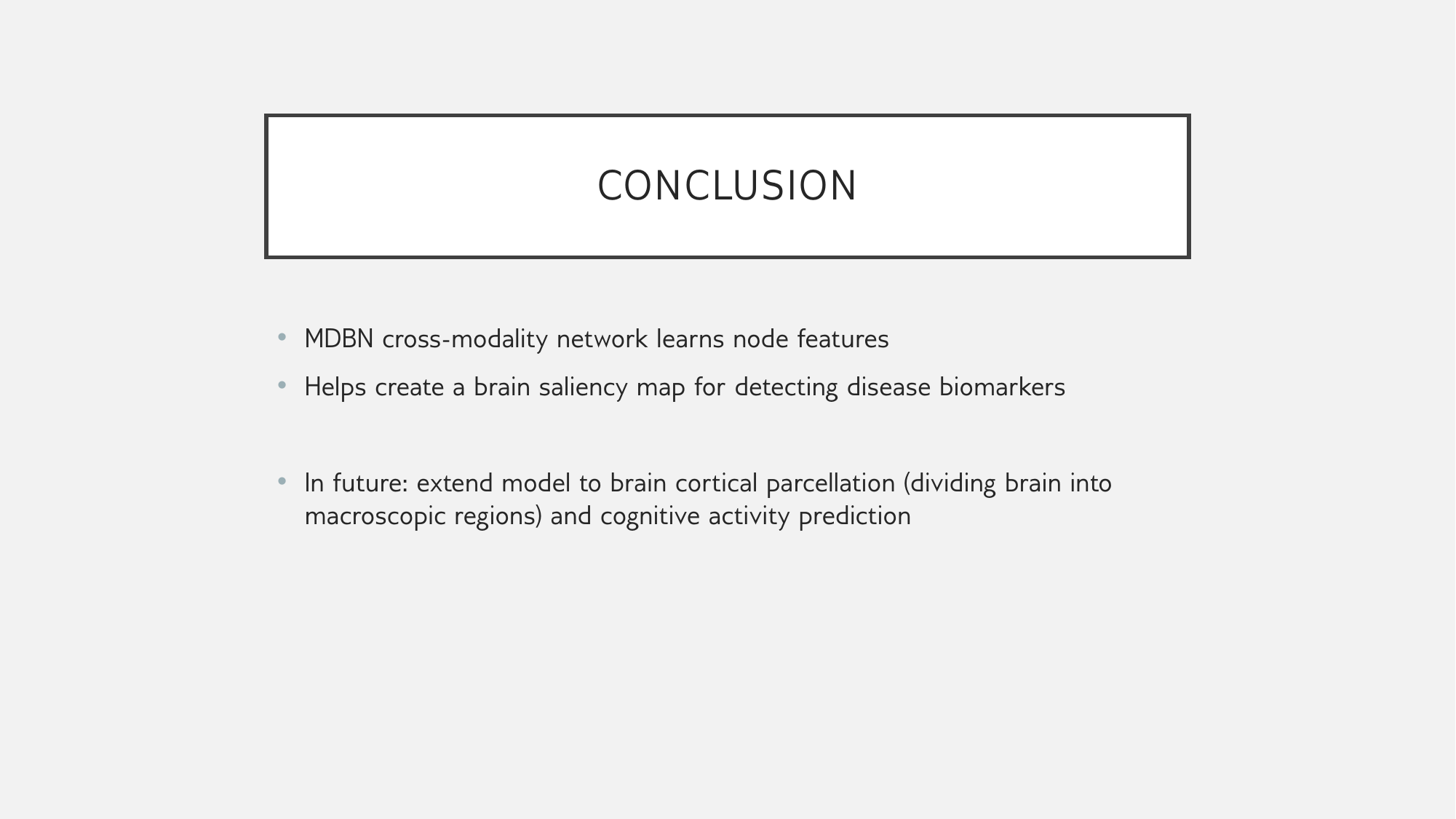

# conclusion
MDBN cross-modality network learns node features
Helps create a brain saliency map for detecting disease biomarkers

In future: extend model to brain cortical parcellation (dividing brain into macroscopic regions) and cognitive activity prediction